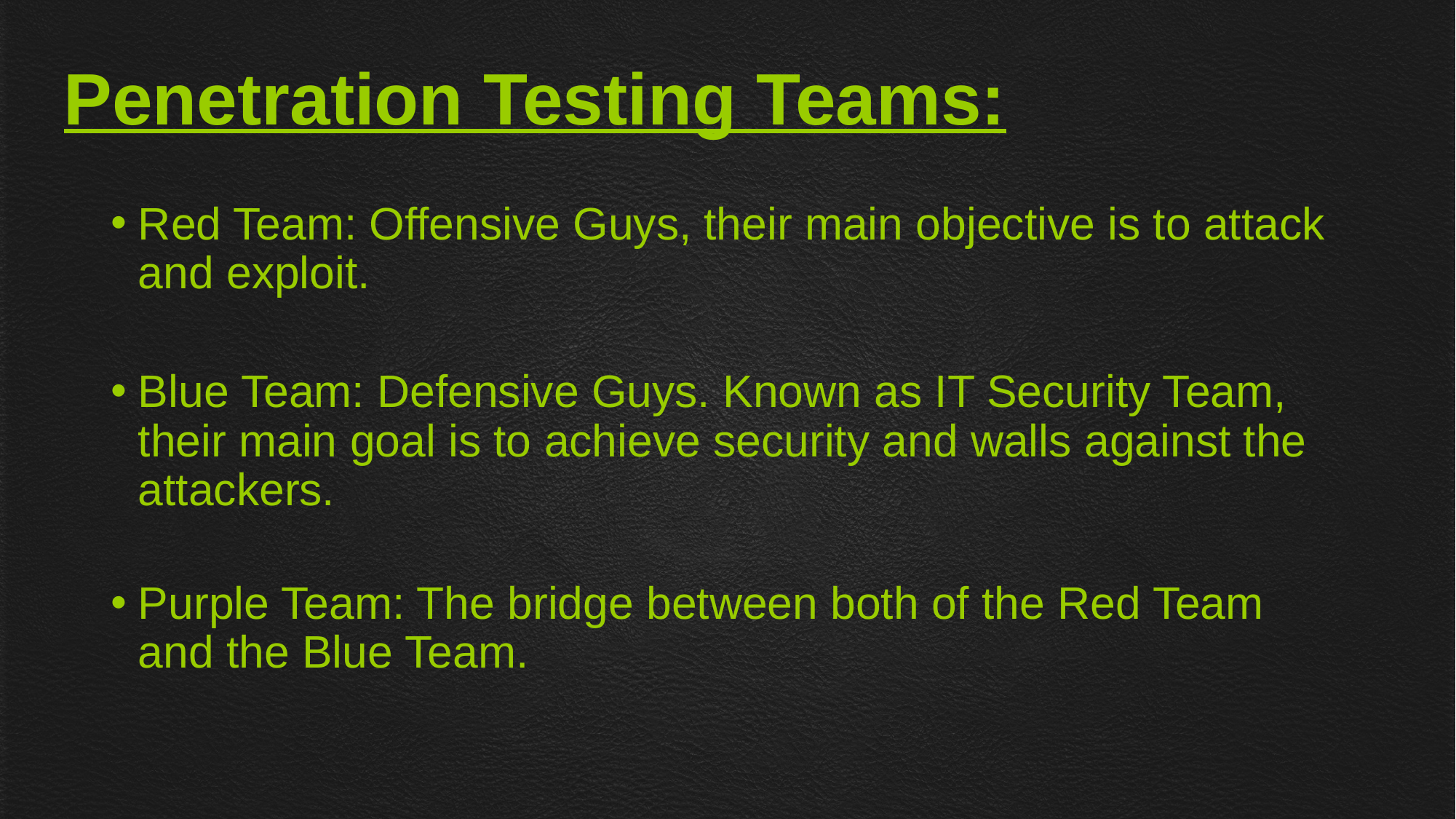

# Penetration Testing Teams:
Red Team: Offensive Guys, their main objective is to attack and exploit.
Blue Team: Defensive Guys. Known as IT Security Team, their main goal is to achieve security and walls against the attackers.
Purple Team: The bridge between both of the Red Team and the Blue Team.